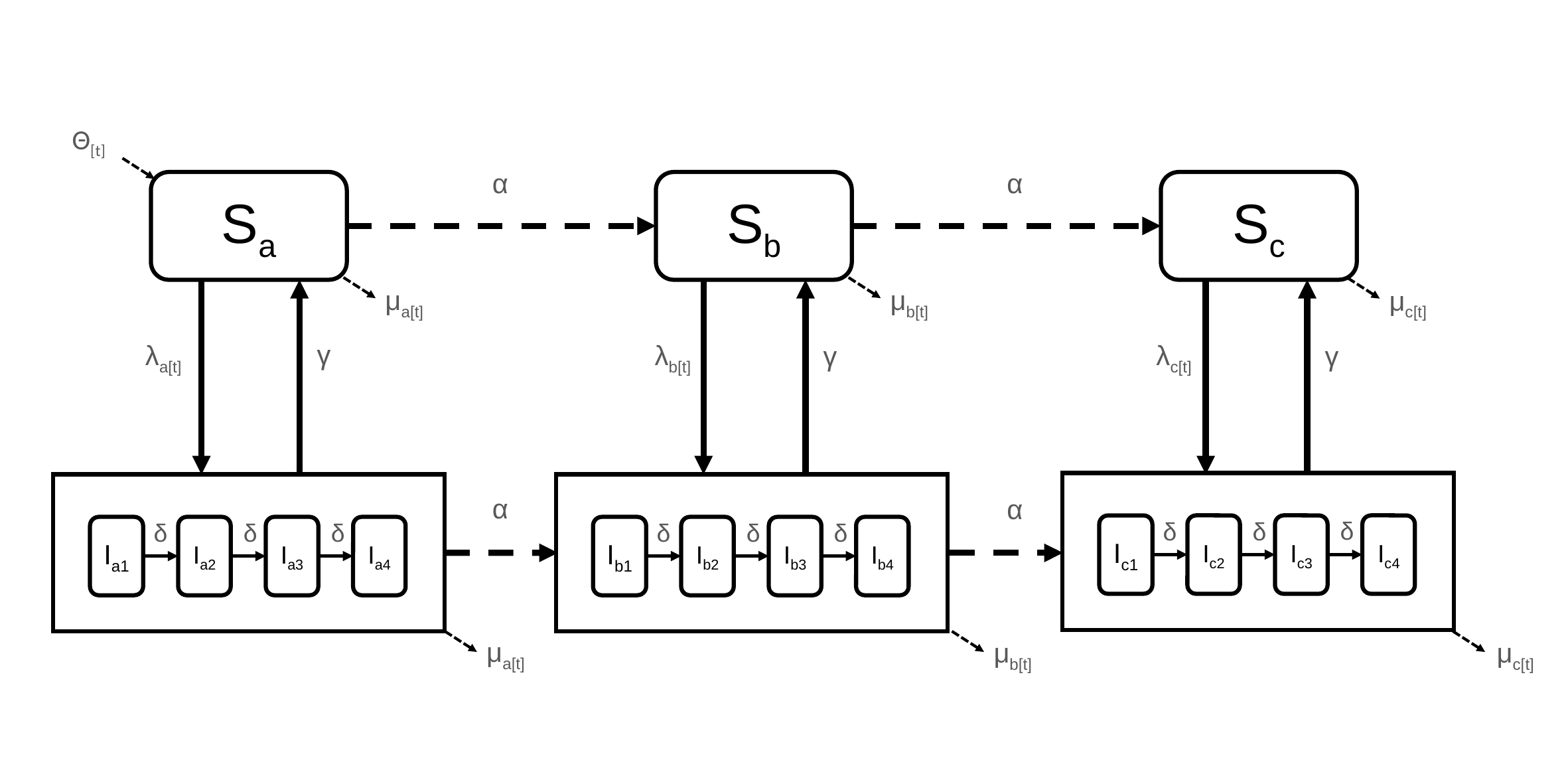

Θ[t]
α
α
Sa
Sb
Sc
μa[t]
μb[t]
μc[t]
γ
λa[t]
λb[t]
λc[t]
γ
γ

δ
δ
δ
Ic1
Ic2
Ic3
Ic4

δ
δ
δ
Ia1
Ia2
Ia3
Ia4

δ
δ
δ
Ib1
Ib2
Ib3
Ib4
α
α
μa[t]
μb[t]
μc[t]